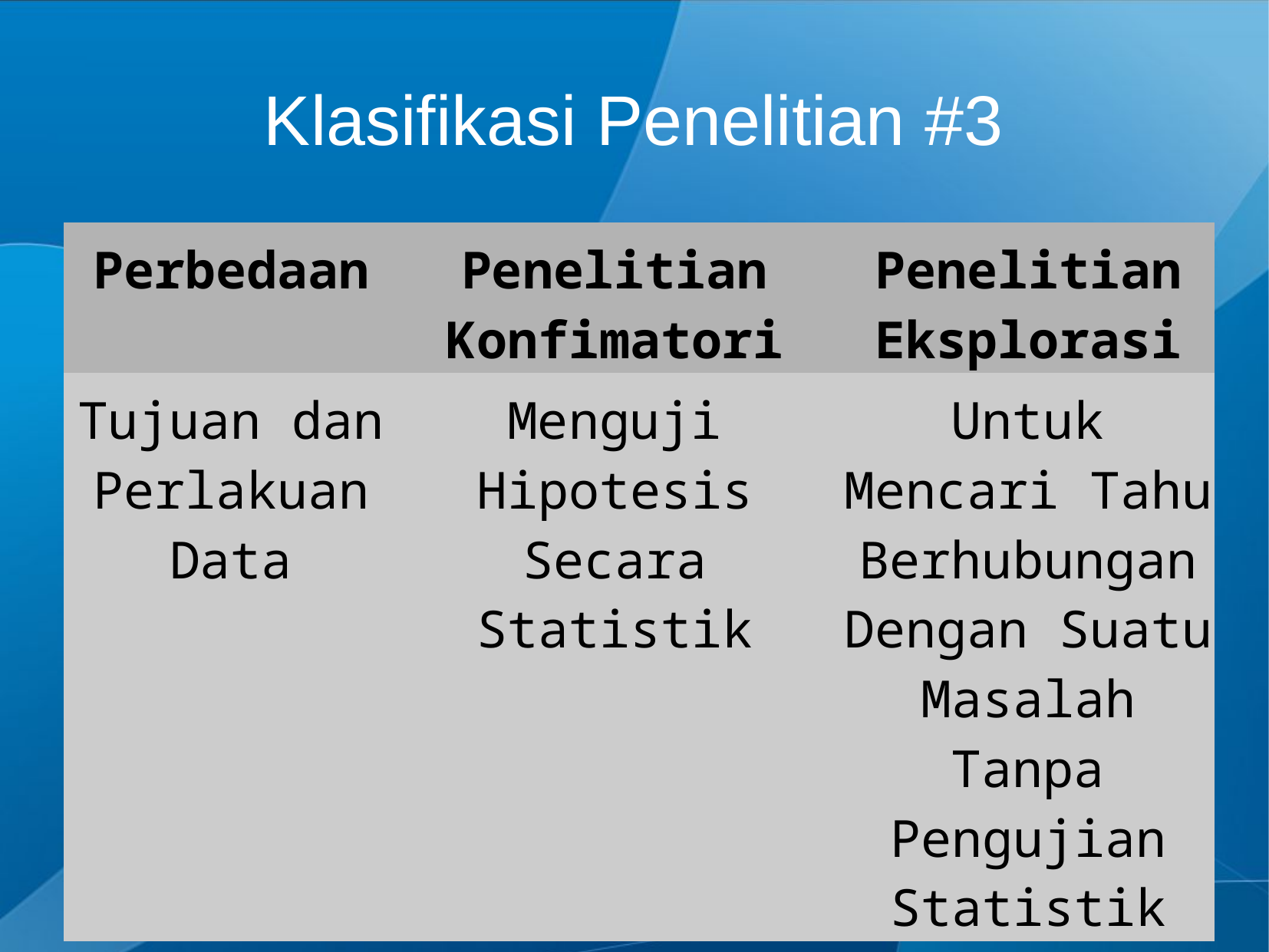

Klasifikasi Penelitian #3
| Perbedaan | Penelitian Konfimatori | Penelitian Eksplorasi |
| --- | --- | --- |
| Tujuan dan Perlakuan Data | Menguji Hipotesis Secara Statistik | Untuk Mencari Tahu Berhubungan Dengan Suatu Masalah Tanpa Pengujian Statistik |